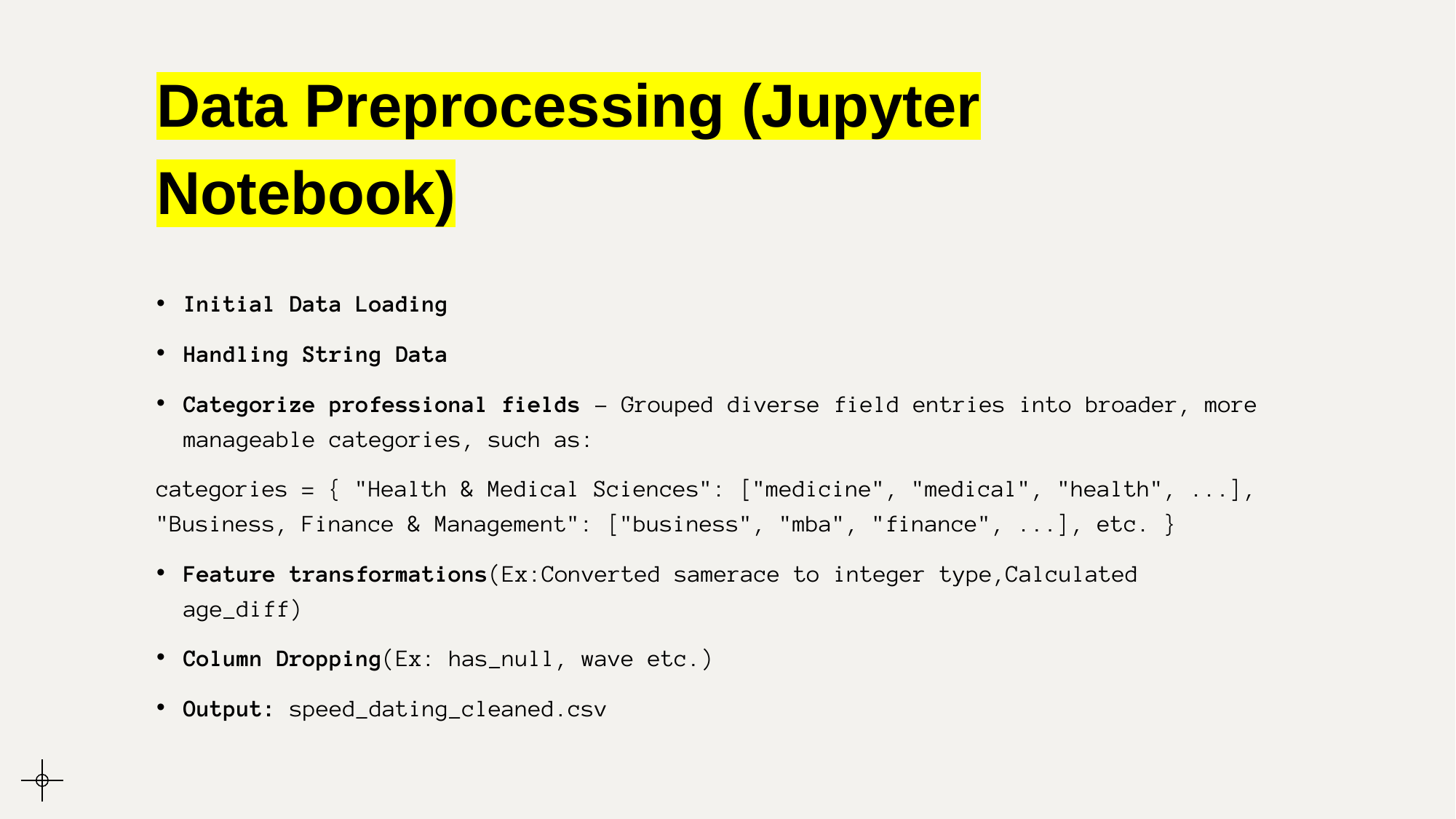

# Data Preprocessing (Jupyter Notebook)
Initial Data Loading
Handling String Data
Categorize professional fields - Grouped diverse field entries into broader, more manageable categories, such as:
categories = { "Health & Medical Sciences": ["medicine", "medical", "health", ...], "Business, Finance & Management": ["business", "mba", "finance", ...], etc. }
Feature transformations(Ex:Converted samerace to integer type,Calculated age_diff)
Column Dropping(Ex: has_null, wave etc.)
Output: speed_dating_cleaned.csv